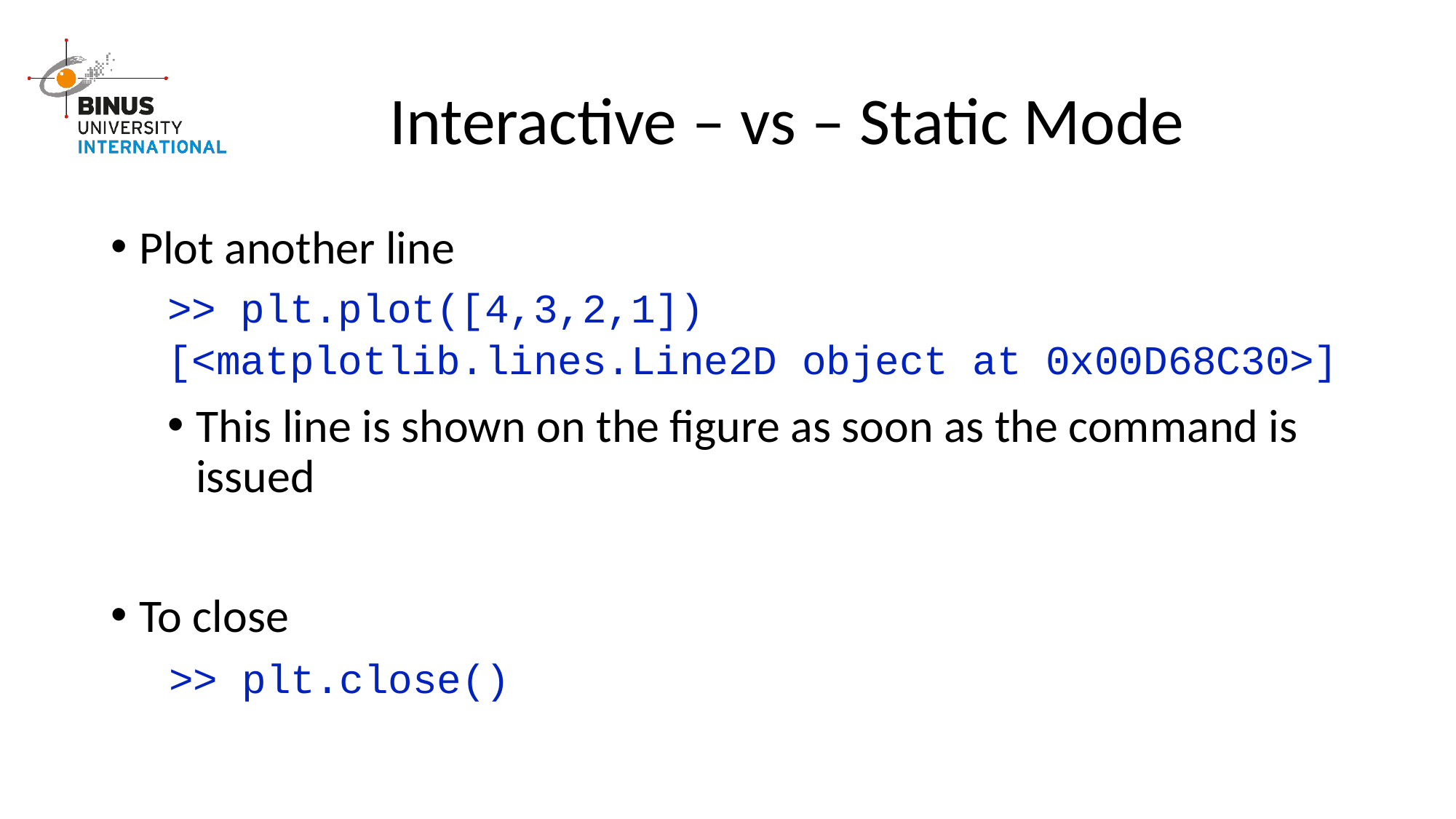

# Interactive – vs – Static Mode
Plot another line
>> plt.plot([4,3,2,1])
[<matplotlib.lines.Line2D object at 0x00D68C30>]
This line is shown on the figure as soon as the command is issued

To close
>> plt.close()